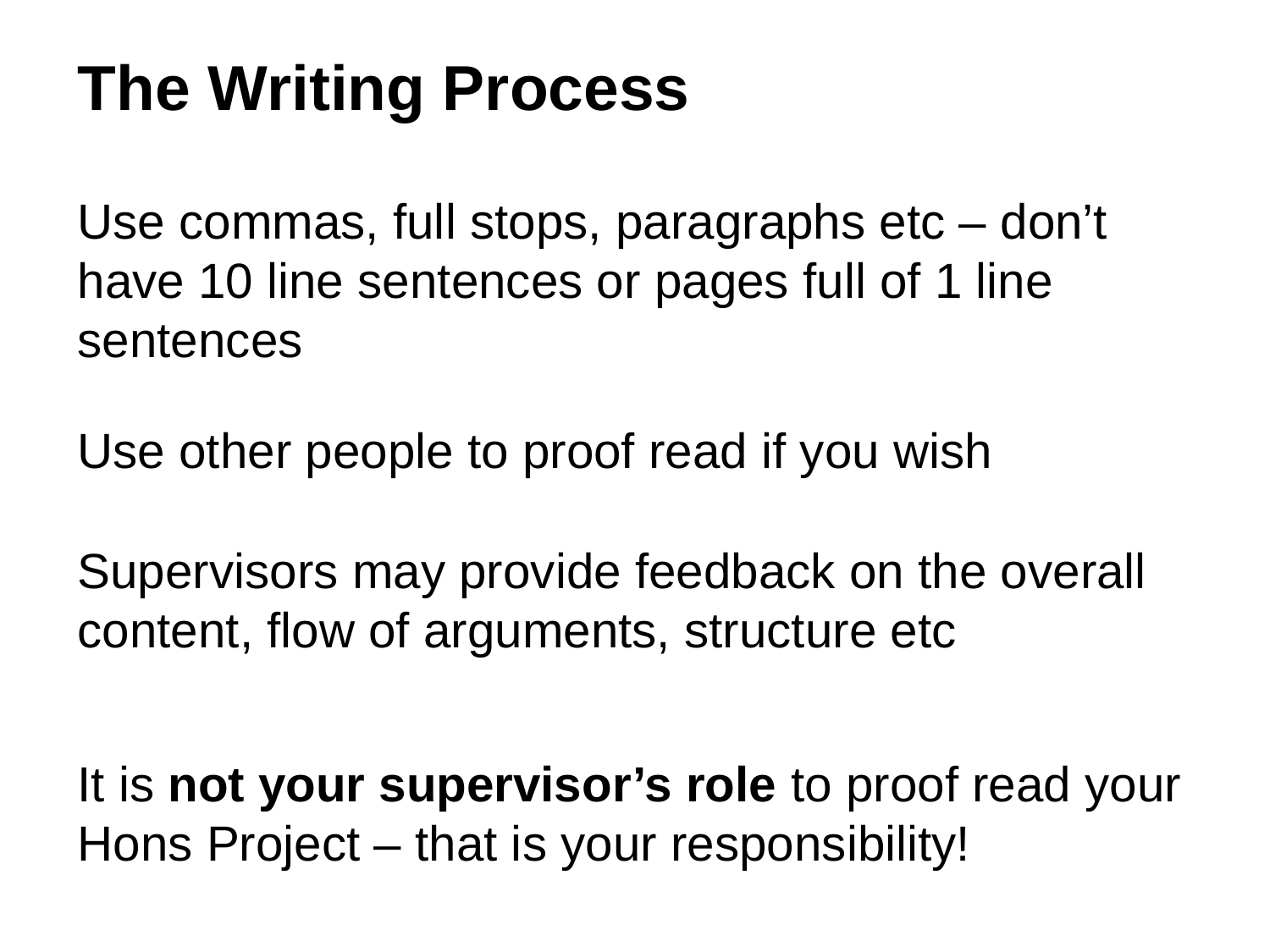

The Writing Process

Use commas, full stops, paragraphs etc – don’t have 10 line sentences or pages full of 1 line sentences

Use other people to proof read if you wish

Supervisors may provide feedback on the overall content, flow of arguments, structure etc

It is not your supervisor’s role to proof read your Hons Project – that is your responsibility!